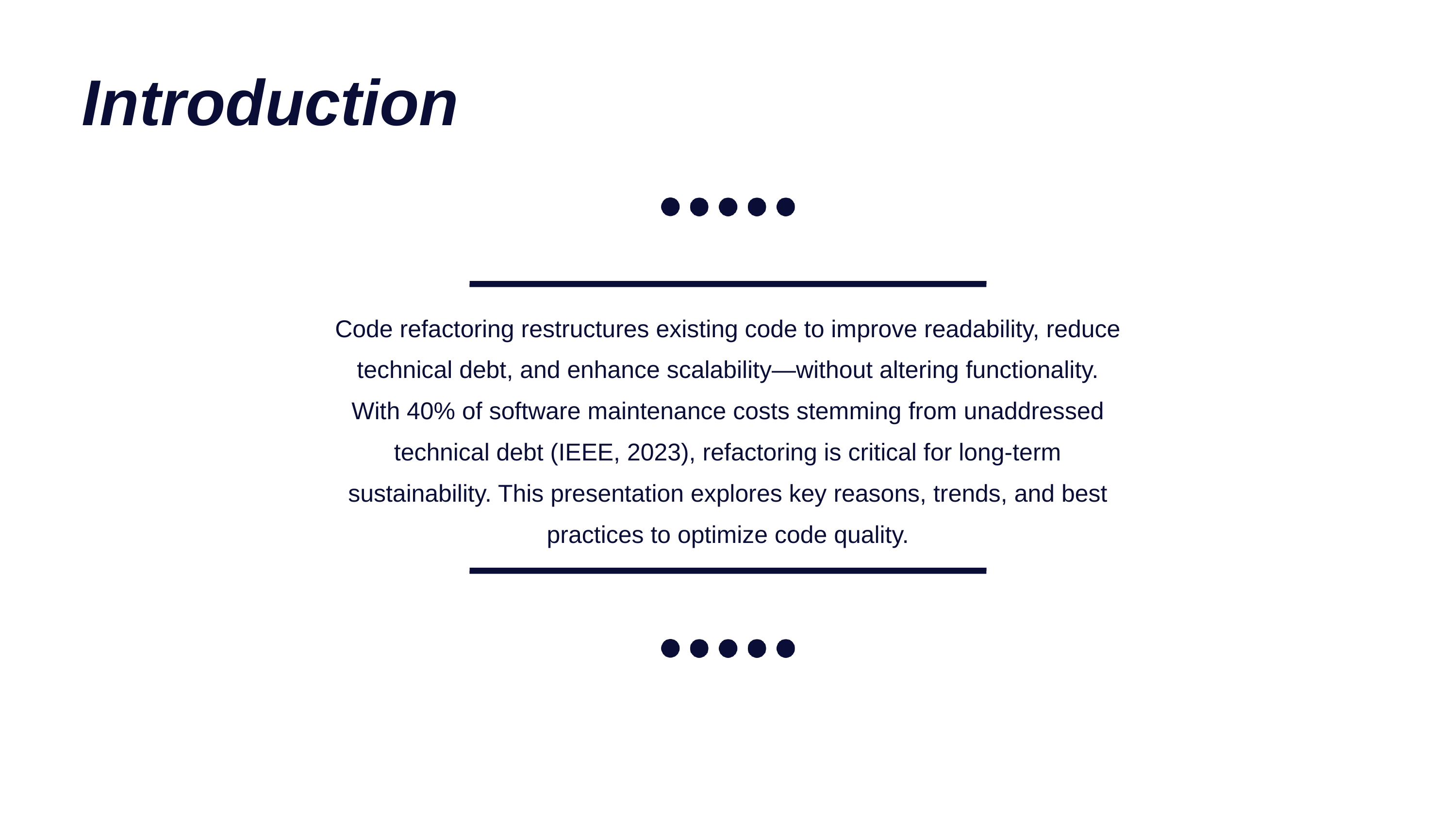

Introduction

Code refactoring restructures existing code to improve readability, reduce technical debt, and enhance scalability—without altering functionality. With 40% of software maintenance costs stemming from unaddressed technical debt (IEEE, 2023), refactoring is critical for long-term sustainability. This presentation explores key reasons, trends, and best practices to optimize code quality.